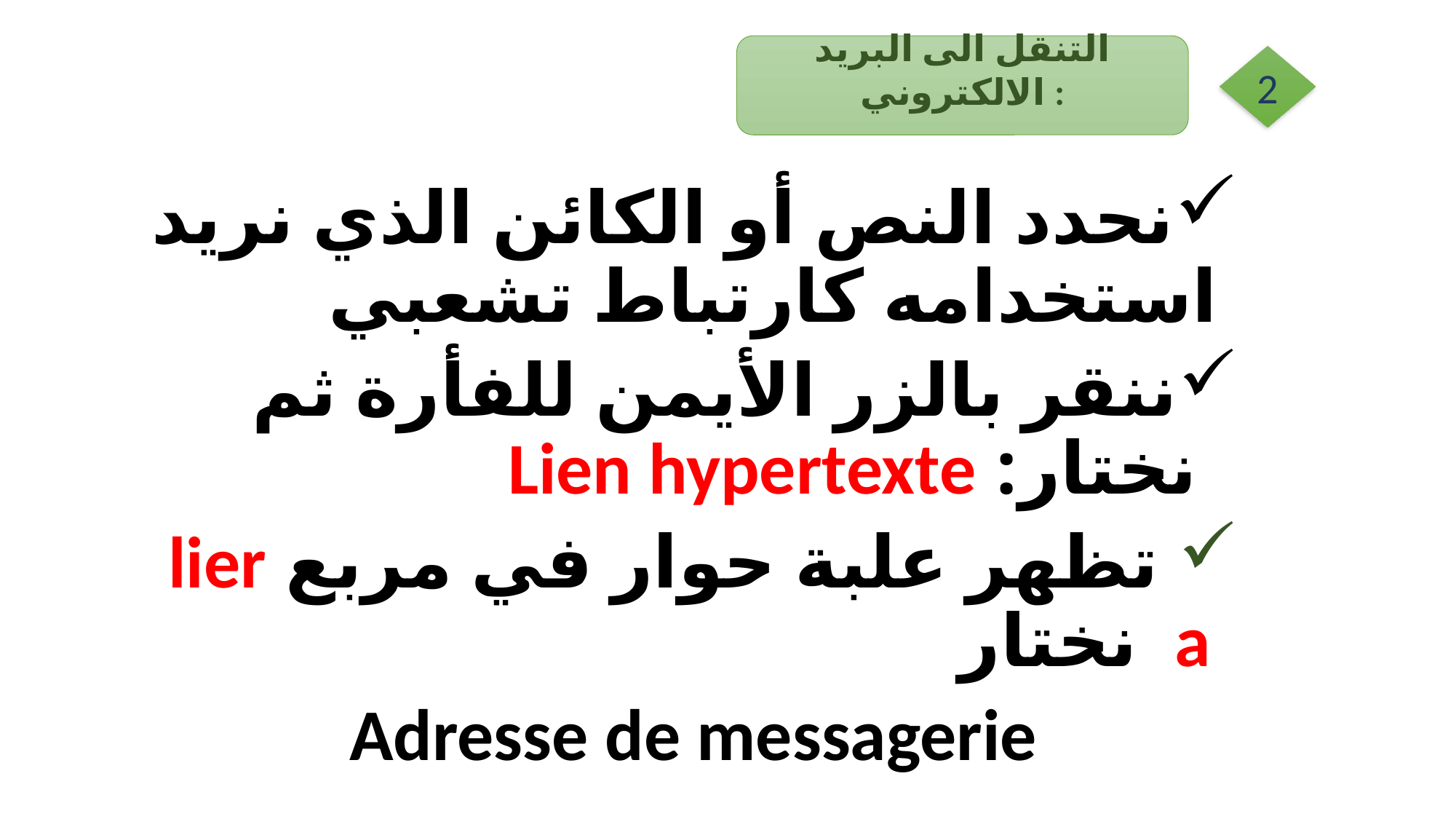

التنقل الى البريد الالكتروني :

2
نحدد النص أو الكائن الذي نريد استخدامه كارتباط تشعبي
ننقر بالزر الأيمن للفأرة ثم  نختار: Lien hypertexte
 تظهر علبة حوار في مربع lier a  نختار
Adresse de messagerie